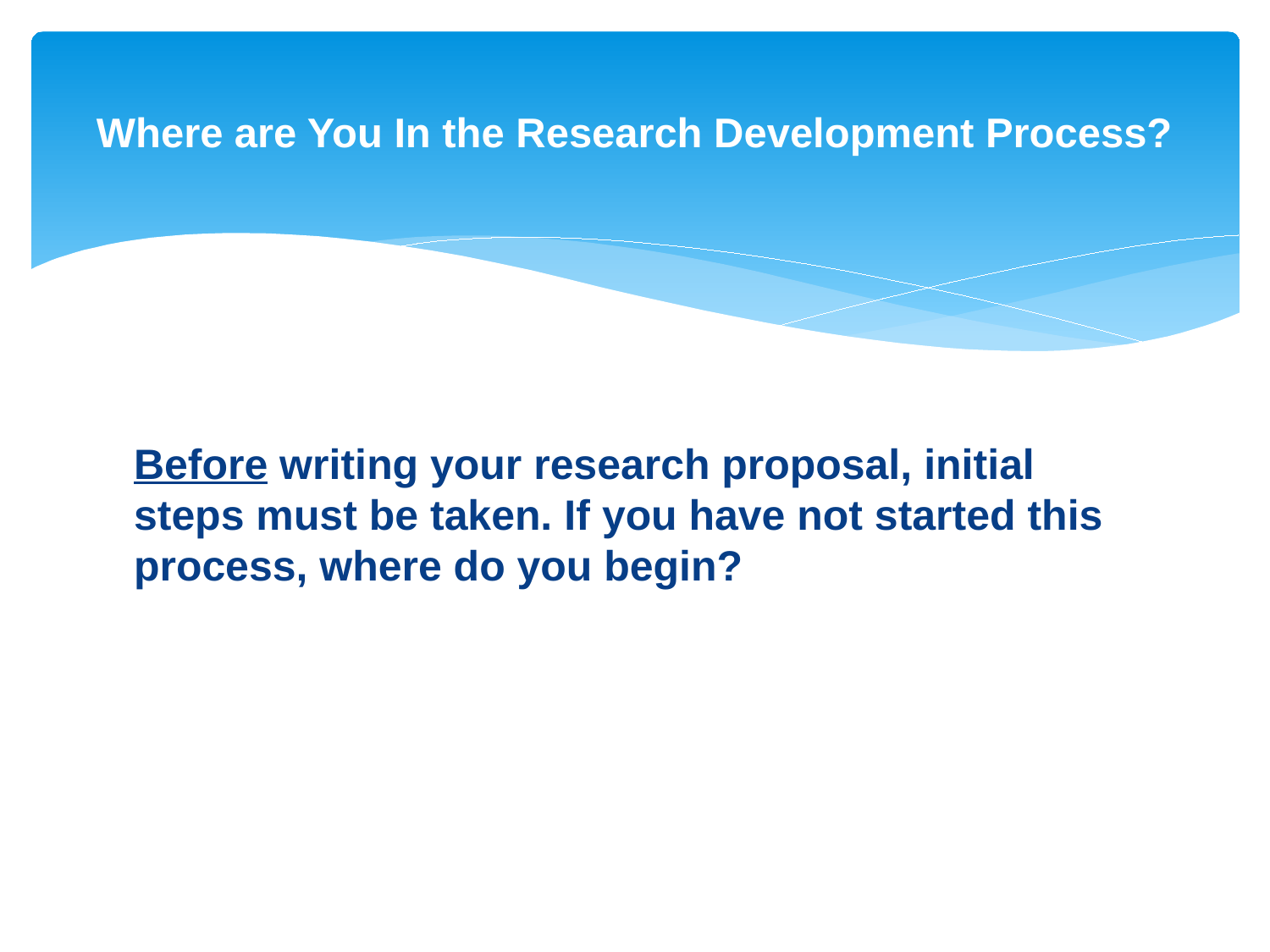

# Where are You In the Research Development Process?

Before writing your research proposal, initial steps must be taken. If you have not started this process, where do you begin?